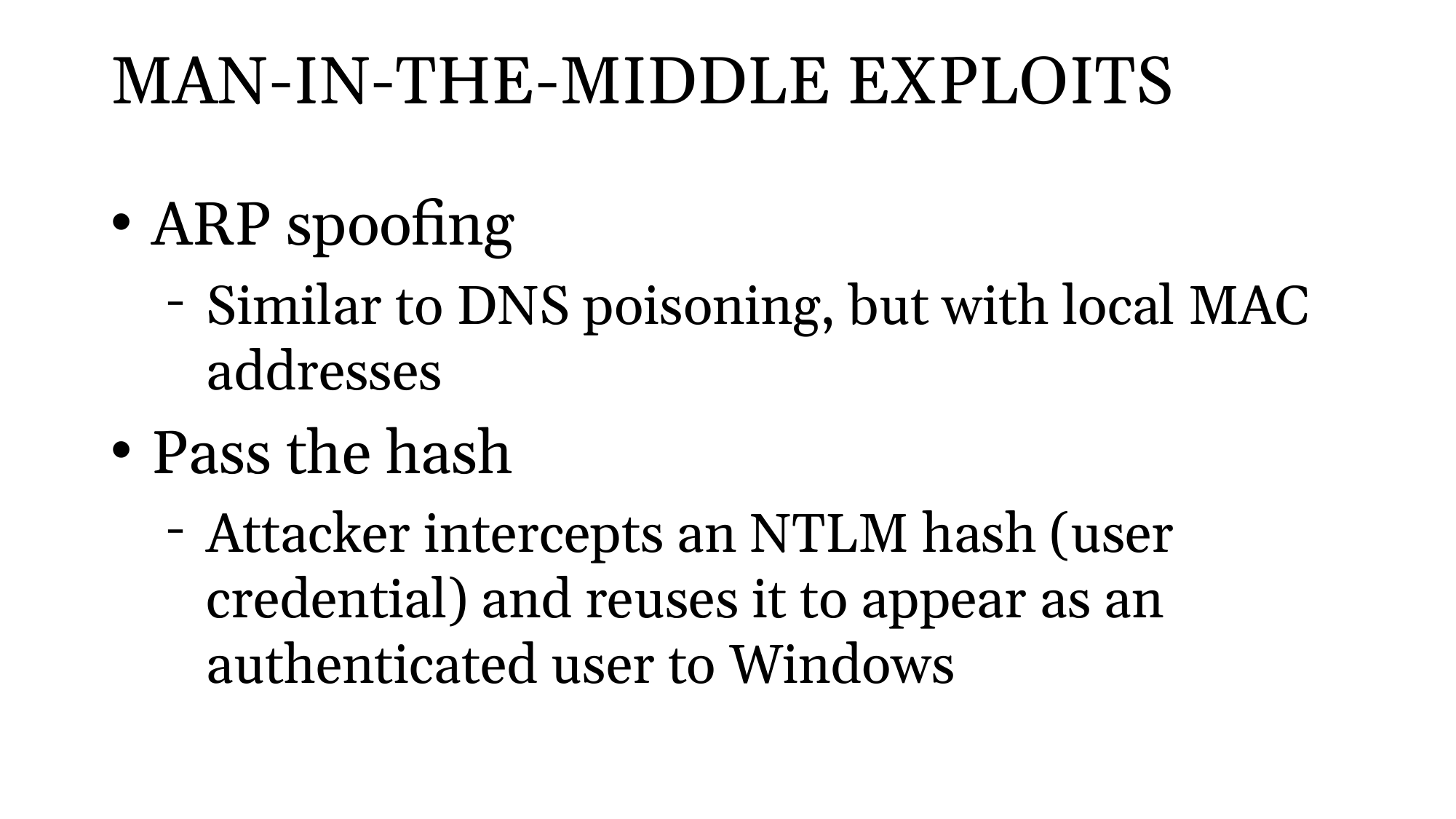

# MAN-IN-THE-MIDDLE EXPLOITS
ARP spoofing
Similar to DNS poisoning, but with local MAC addresses
Pass the hash
Attacker intercepts an NTLM hash (user credential) and reuses it to appear as an authenticated user to Windows